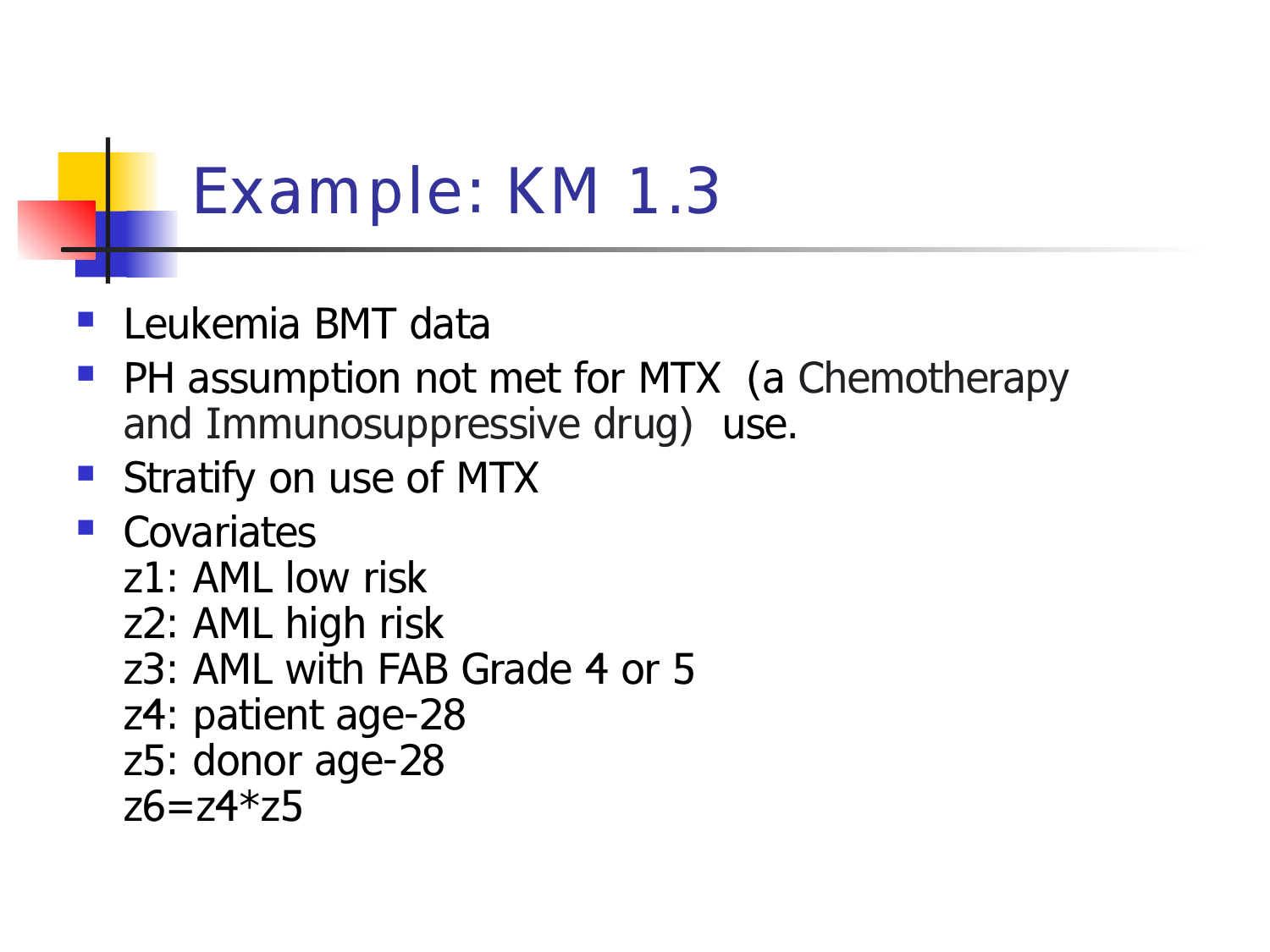

# Example: KM 1.3
Leukemia BMT data
PH assumption not met for MTX  (a Chemotherapy and Immunosuppressive drug)  use.
Stratify on use of MTX
Covariates
z1: AML low risk
z2: AML high risk
z3: AML with FAB Grade 4 or 5
z4: patient age-28
z5: donor age-28
z6=z4*z5